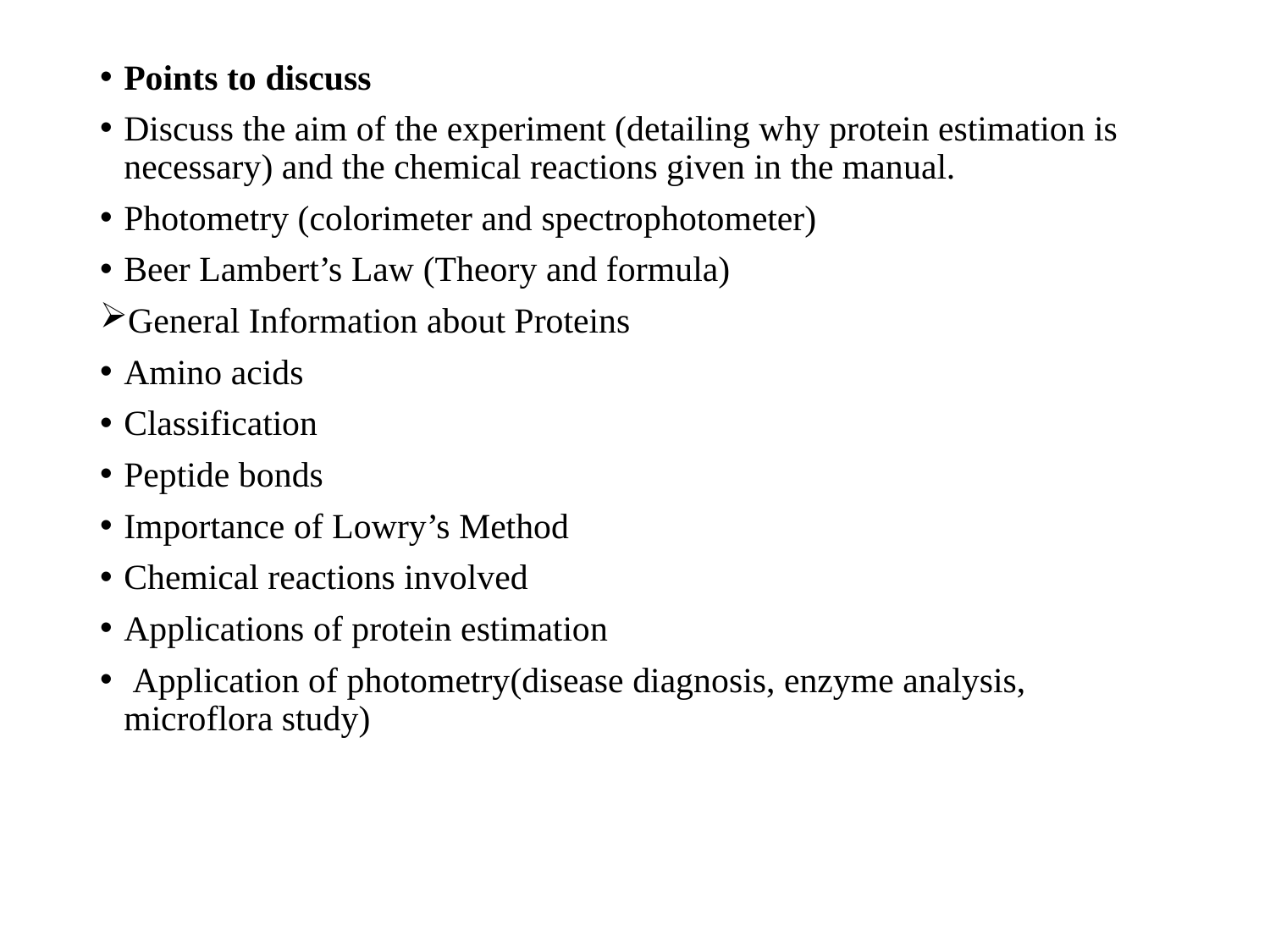

Points to discuss
Discuss the aim of the experiment (detailing why protein estimation is necessary) and the chemical reactions given in the manual.
Photometry (colorimeter and spectrophotometer)
Beer Lambert’s Law (Theory and formula)
General Information about Proteins
Amino acids
Classification
Peptide bonds
Importance of Lowry’s Method
Chemical reactions involved
Applications of protein estimation
 Application of photometry(disease diagnosis, enzyme analysis, microflora study)